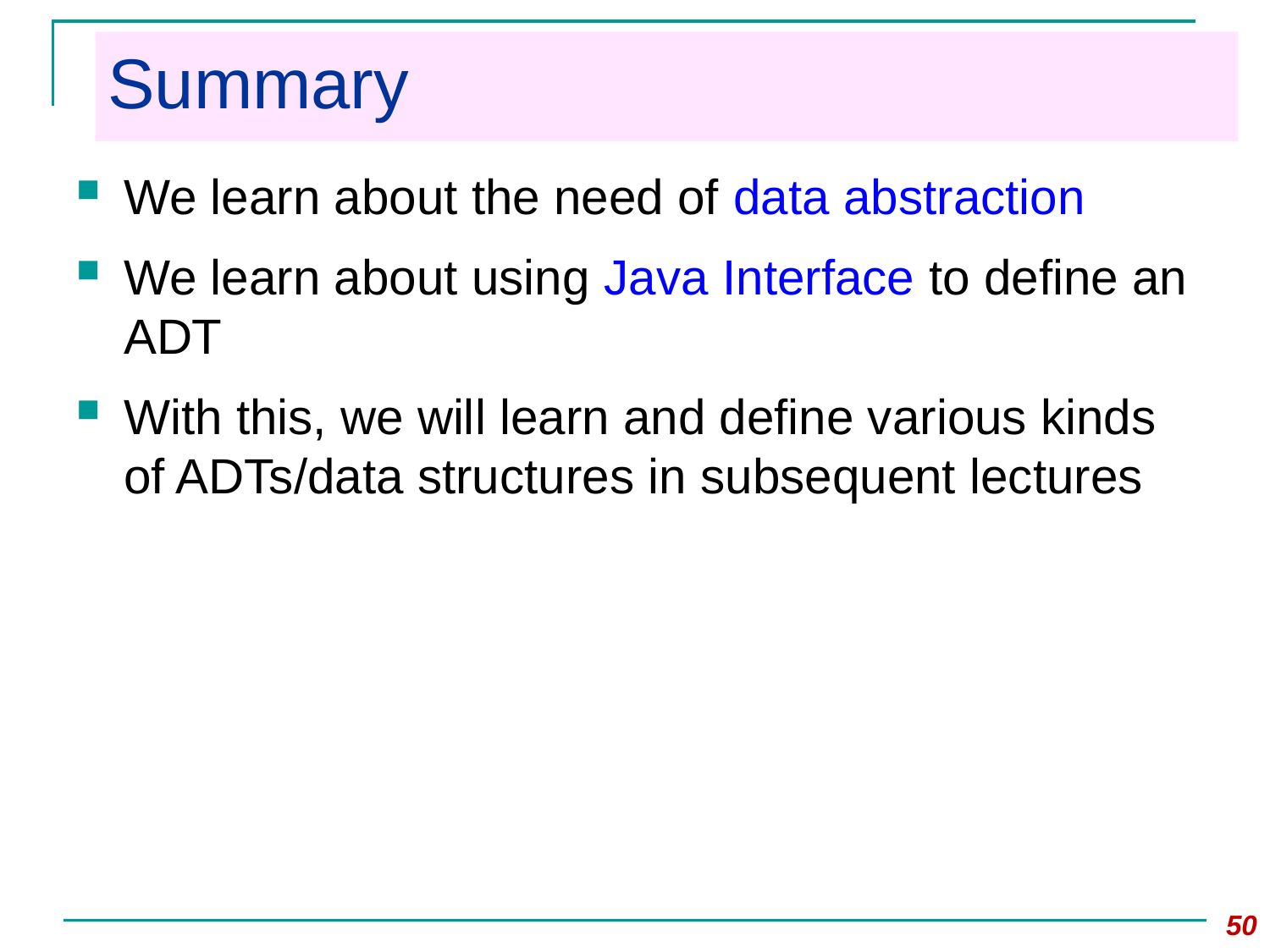

# Summary
We learn about the need of data abstraction
We learn about using Java Interface to define an ADT
With this, we will learn and define various kinds of ADTs/data structures in subsequent lectures
50